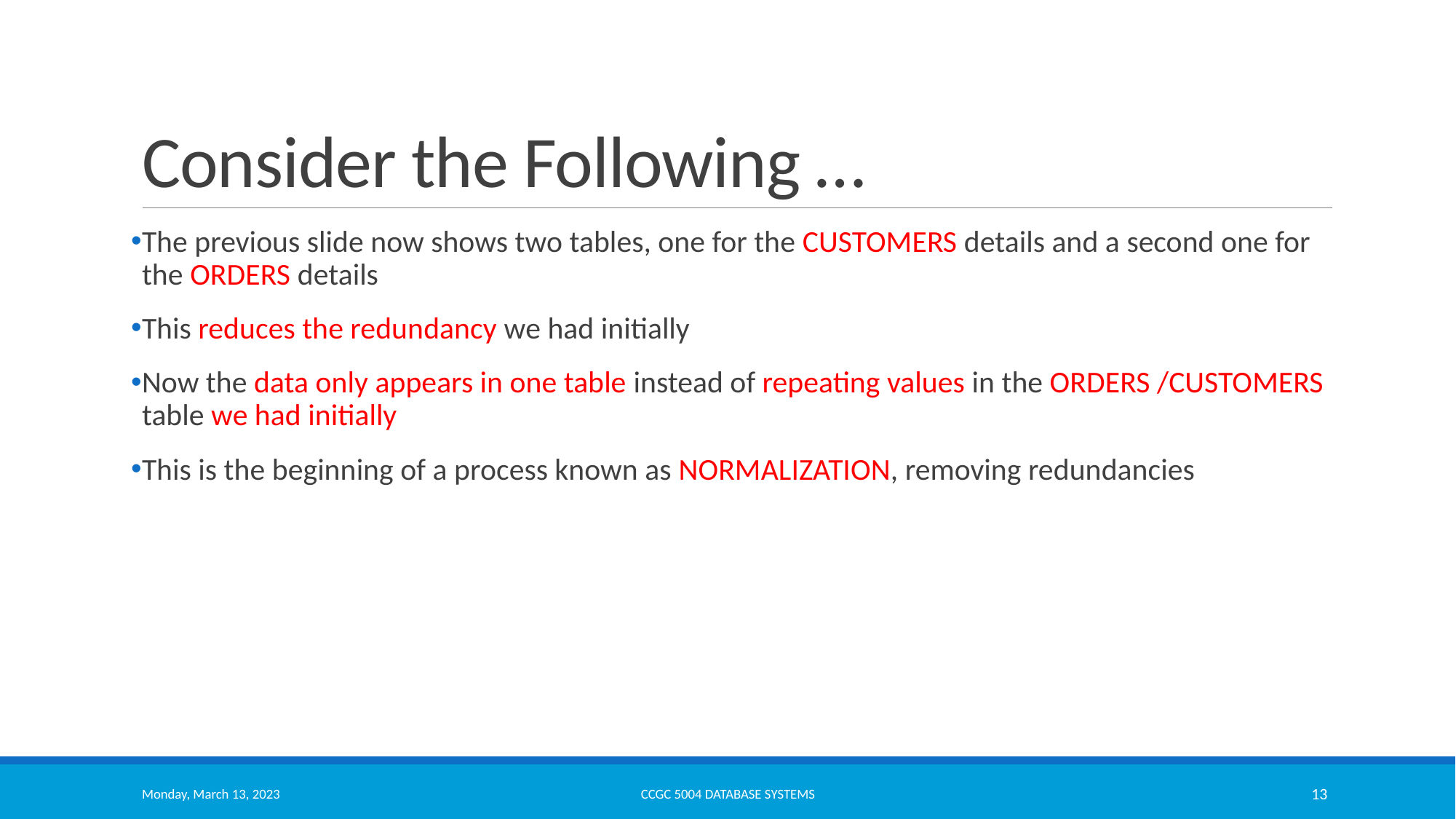

# Consider the Following …
The previous slide now shows two tables, one for the CUSTOMERS details and a second one for the ORDERS details
This reduces the redundancy we had initially
Now the data only appears in one table instead of repeating values in the ORDERS /CUSTOMERS table we had initially
This is the beginning of a process known as NORMALIZATION, removing redundancies
Monday, March 13, 2023
CCGC 5004 Database Systems
13